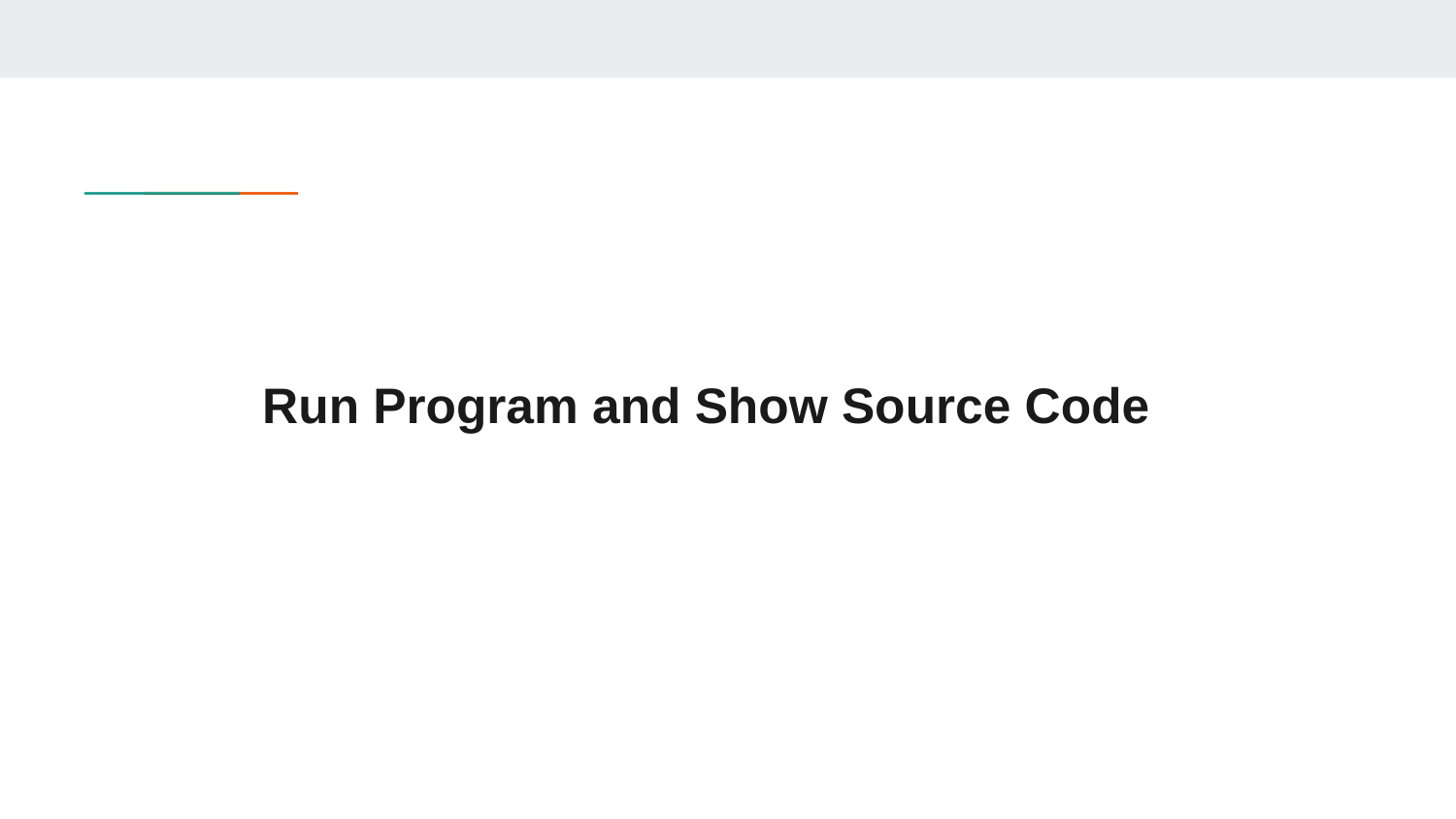

# Run Program and Show Source Code